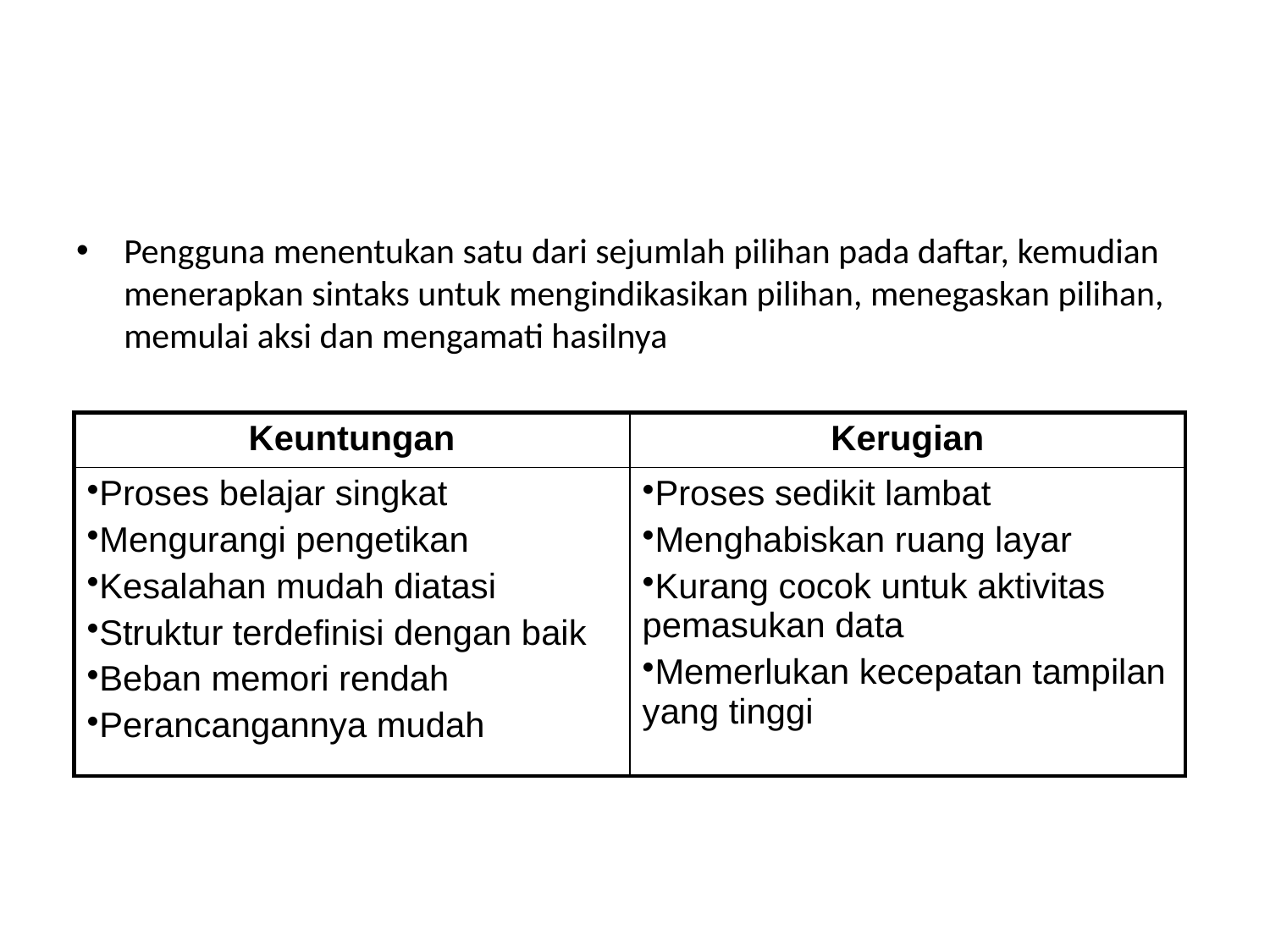

# Sistem Menu
Pengguna menentukan satu dari sejumlah pilihan pada daftar, kemudian menerapkan sintaks untuk mengindikasikan pilihan, menegaskan pilihan, memulai aksi dan mengamati hasilnya

| Keuntungan | Kerugian |
| --- | --- |
| Proses belajar singkat Mengurangi pengetikan Kesalahan mudah diatasi Struktur terdefinisi dengan baik Beban memori rendah Perancangannya mudah | Proses sedikit lambat Menghabiskan ruang layar Kurang cocok untuk aktivitas pemasukan data Memerlukan kecepatan tampilan yang tinggi |